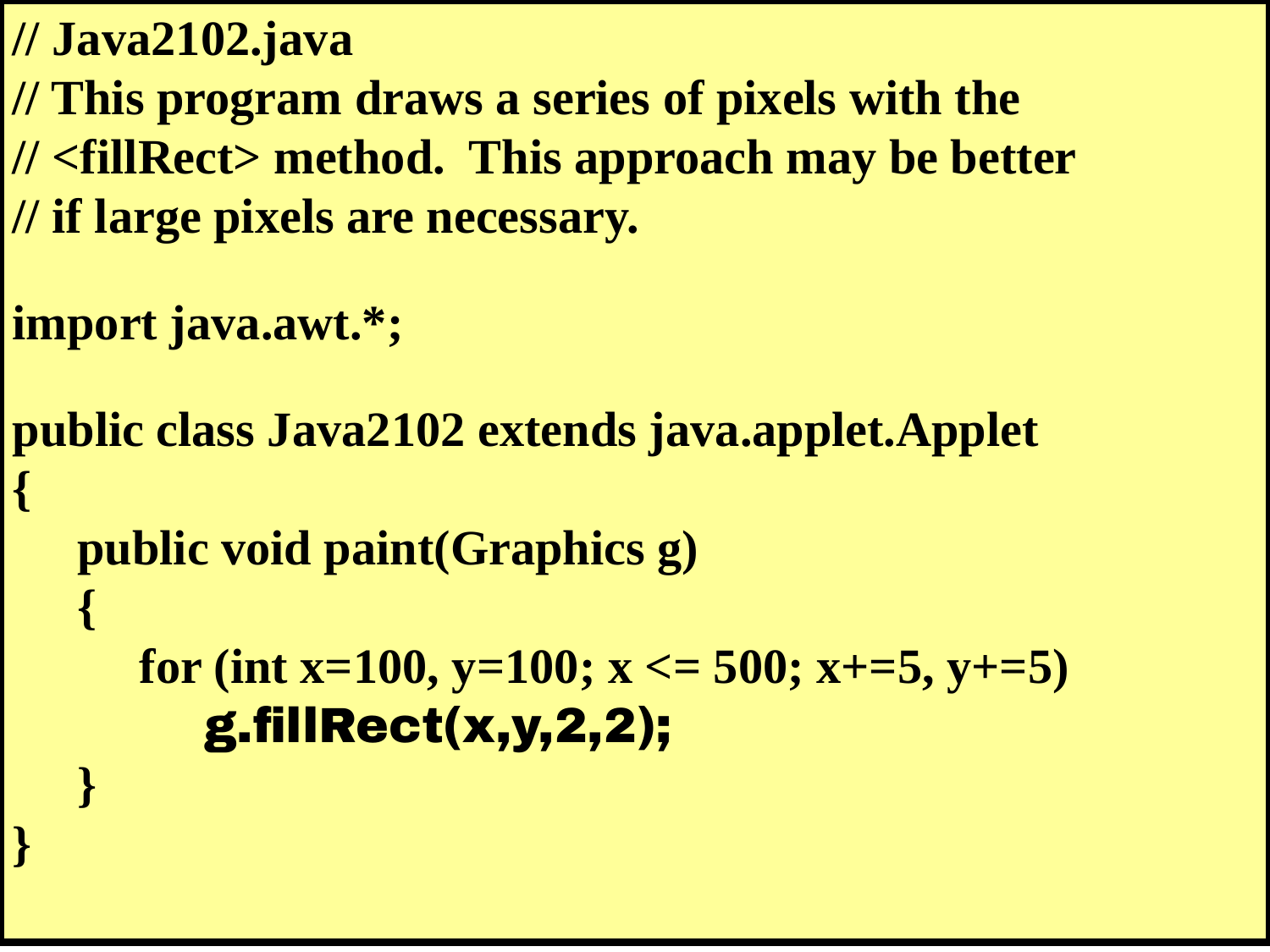

// Java2102.java
// This program draws a series of pixels with the
// <fillRect> method.  This approach may be better
// if large pixels are necessary.

import java.awt.*;

public class Java2102 extends java.applet.Applet
{
	public void paint(Graphics g)
	{
		for (int x=100, y=100; x <= 500; x+=5, y+=5)
			g.fillRect(x,y,2,2);
	}
}